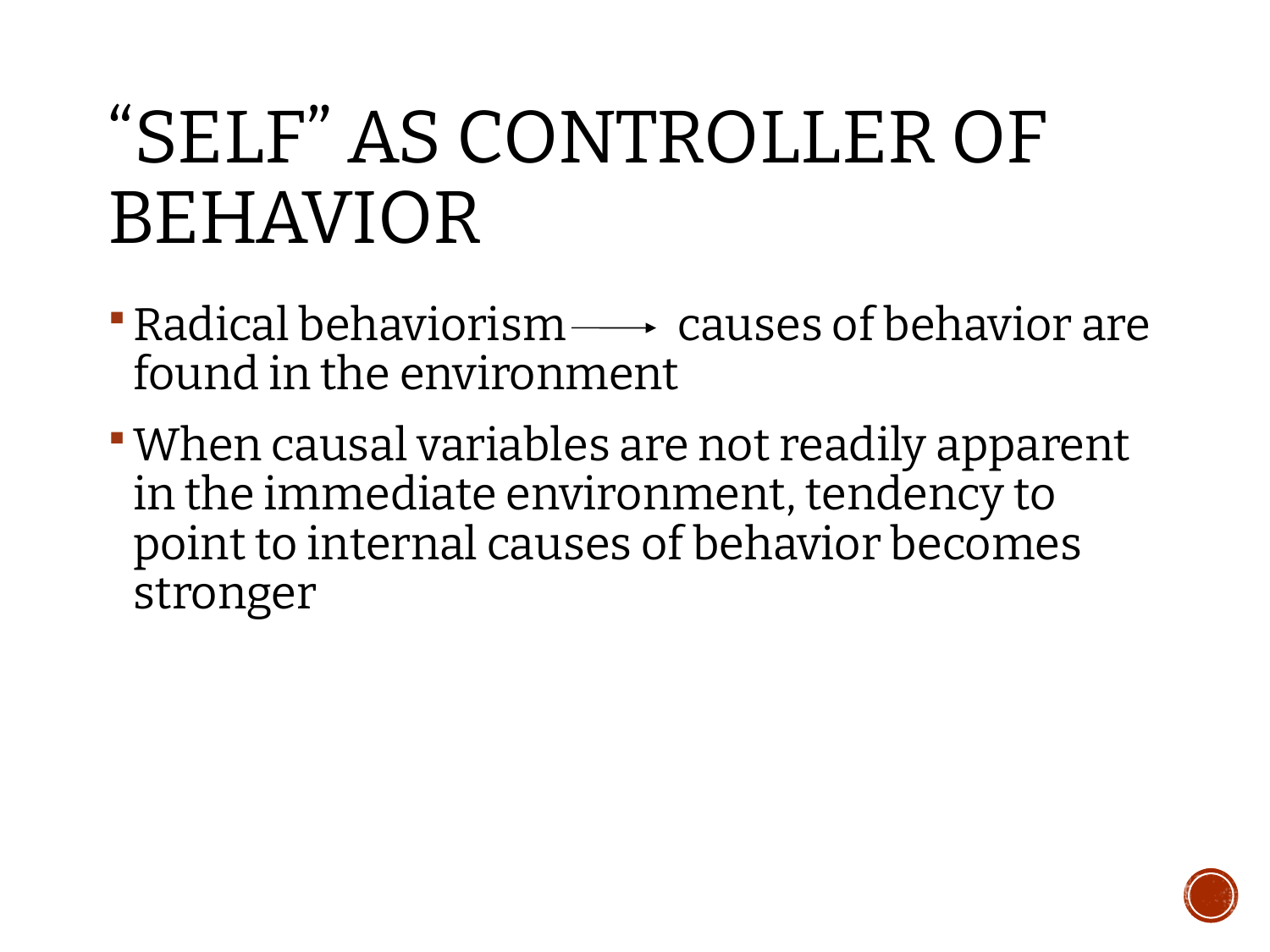

# “Self” as Controller of Behavior
Radical behaviorism 	    causes of behavior are found in the environment
When causal variables are not readily apparent in the immediate environment, tendency to point to internal causes of behavior becomes stronger